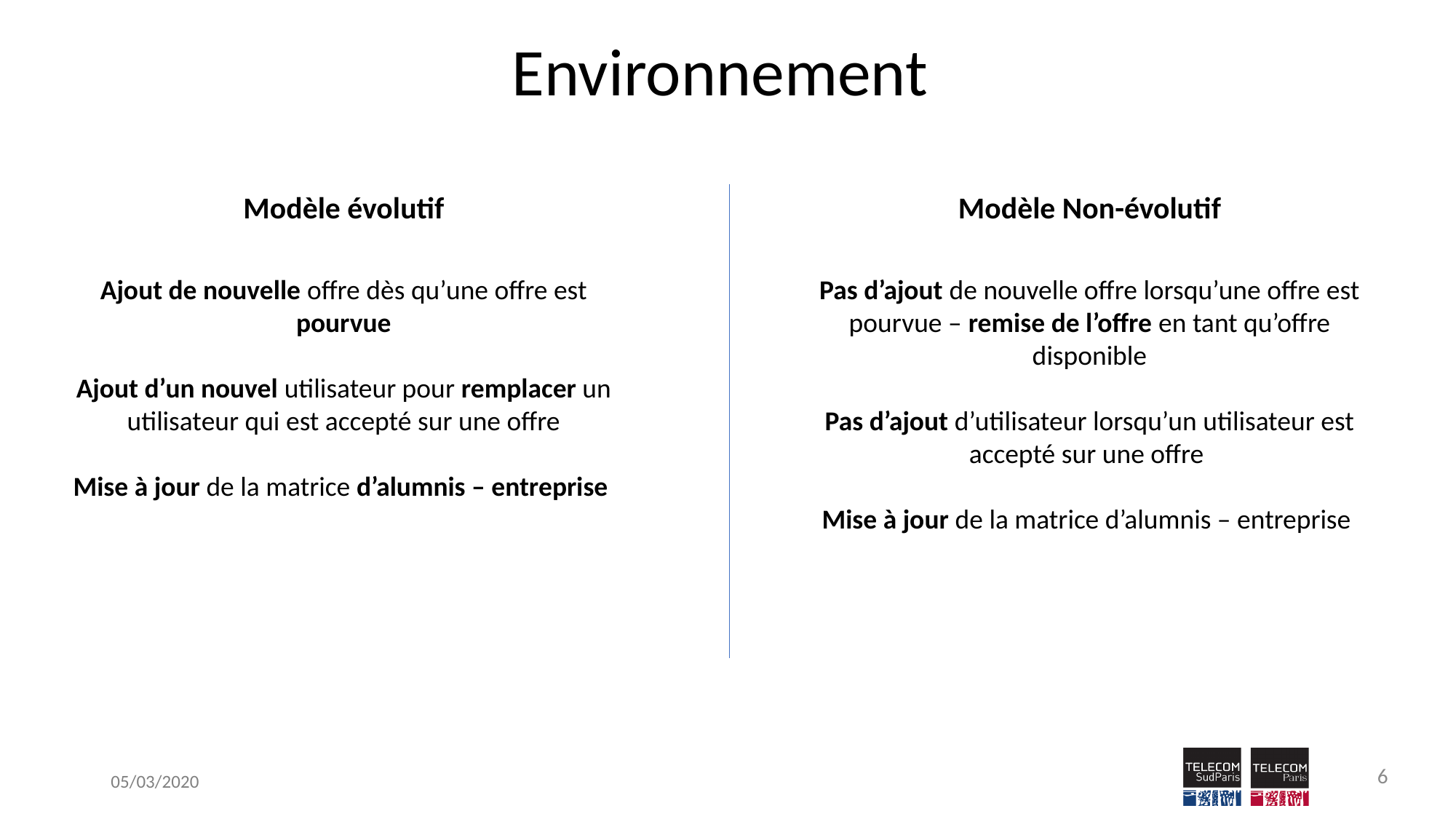

Environnement
Modèle évolutif
Modèle Non-évolutif
Ajout de nouvelle offre dès qu’une offre est pourvue

Ajout d’un nouvel utilisateur pour remplacer un utilisateur qui est accepté sur une offre

Mise à jour de la matrice d’alumnis – entreprise

Pas d’ajout de nouvelle offre lorsqu’une offre est pourvue – remise de l’offre en tant qu’offre disponible

Pas d’ajout d’utilisateur lorsqu’un utilisateur est accepté sur une offre

Mise à jour de la matrice d’alumnis – entreprise

6
05/03/2020